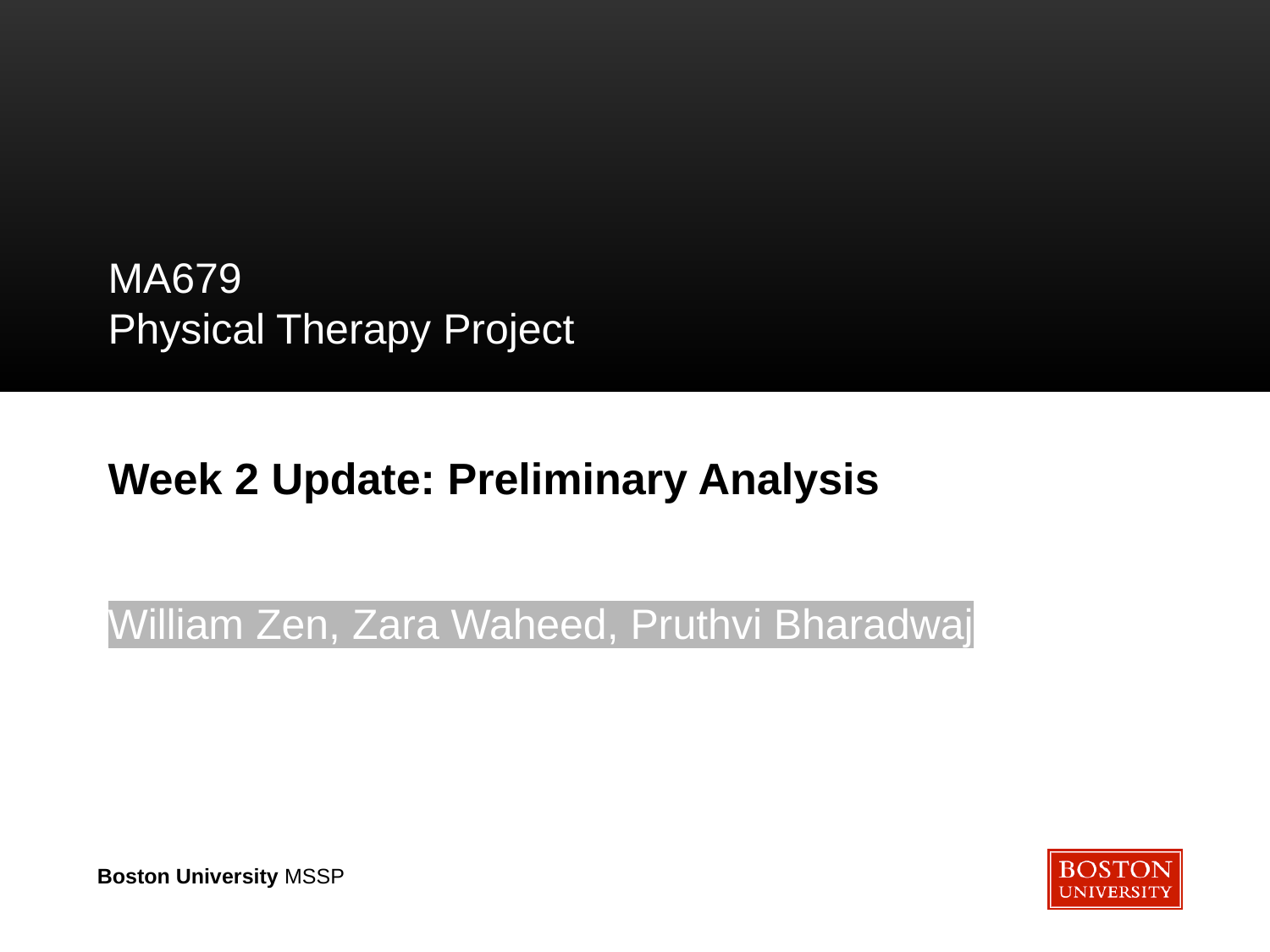

# MA679
Physical Therapy Project
Week 2 Update: Preliminary Analysis
William Zen, Zara Waheed, Pruthvi Bharadwaj